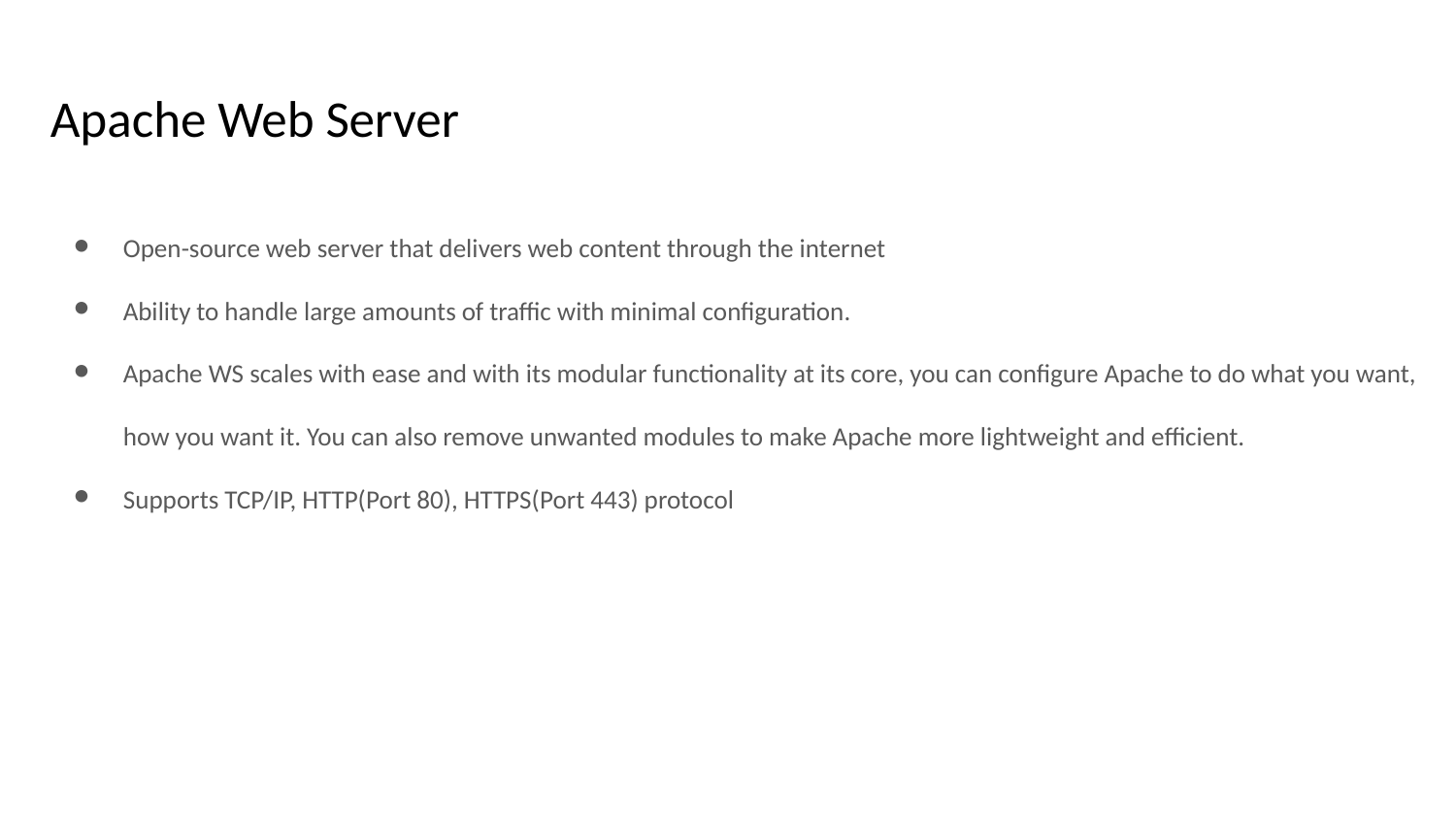

# Apache Web Server
Open-source web server that delivers web content through the internet
Ability to handle large amounts of traffic with minimal configuration.
Apache WS scales with ease and with its modular functionality at its core, you can configure Apache to do what you want, how you want it. You can also remove unwanted modules to make Apache more lightweight and efficient.
Supports TCP/IP, HTTP(Port 80), HTTPS(Port 443) protocol